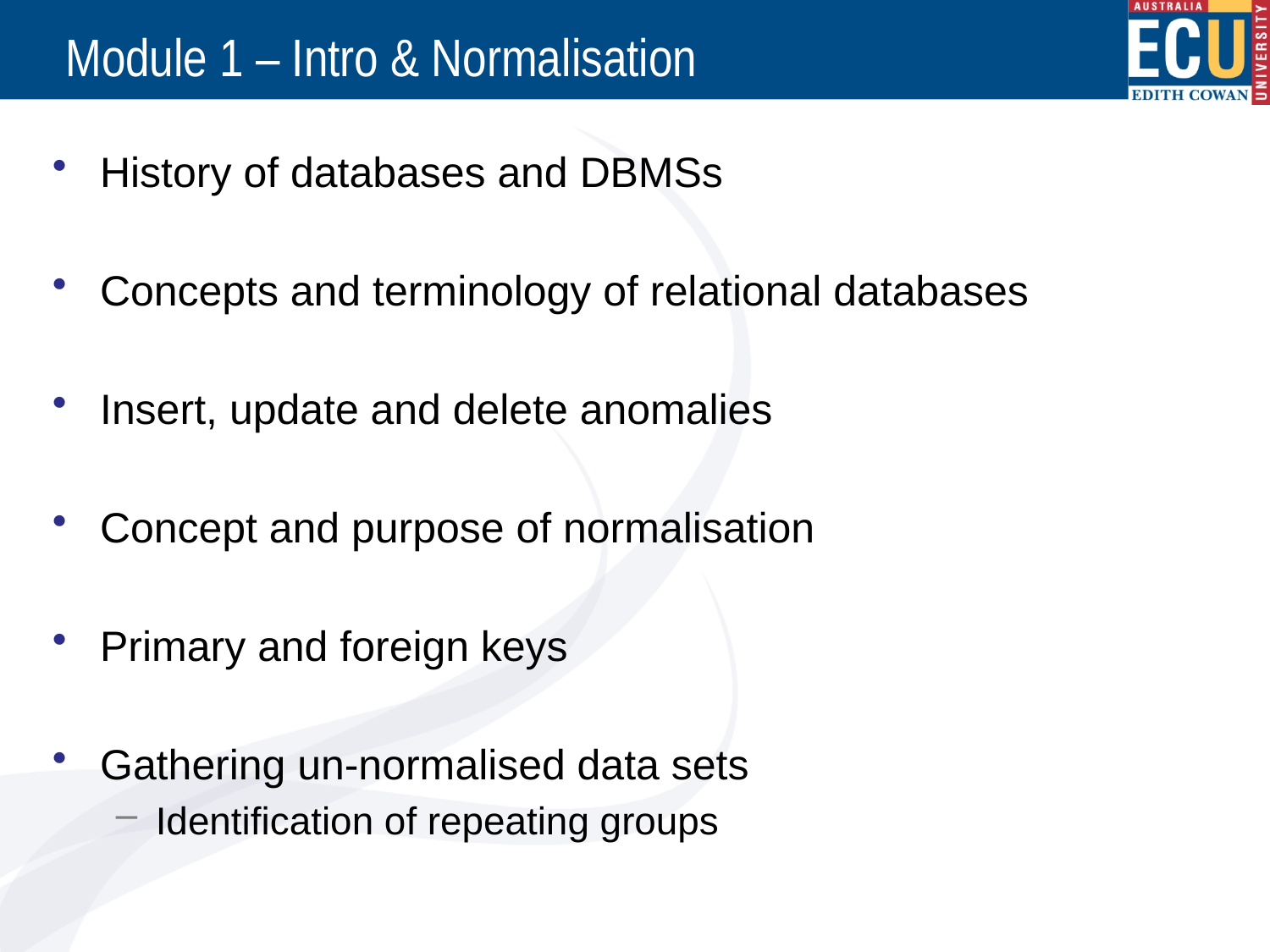

# Module 1 – Intro & Normalisation
History of databases and DBMSs

Concepts and terminology of relational databases

Insert, update and delete anomalies

Concept and purpose of normalisation

Primary and foreign keys

Gathering un-normalised data sets
Identification of repeating groups